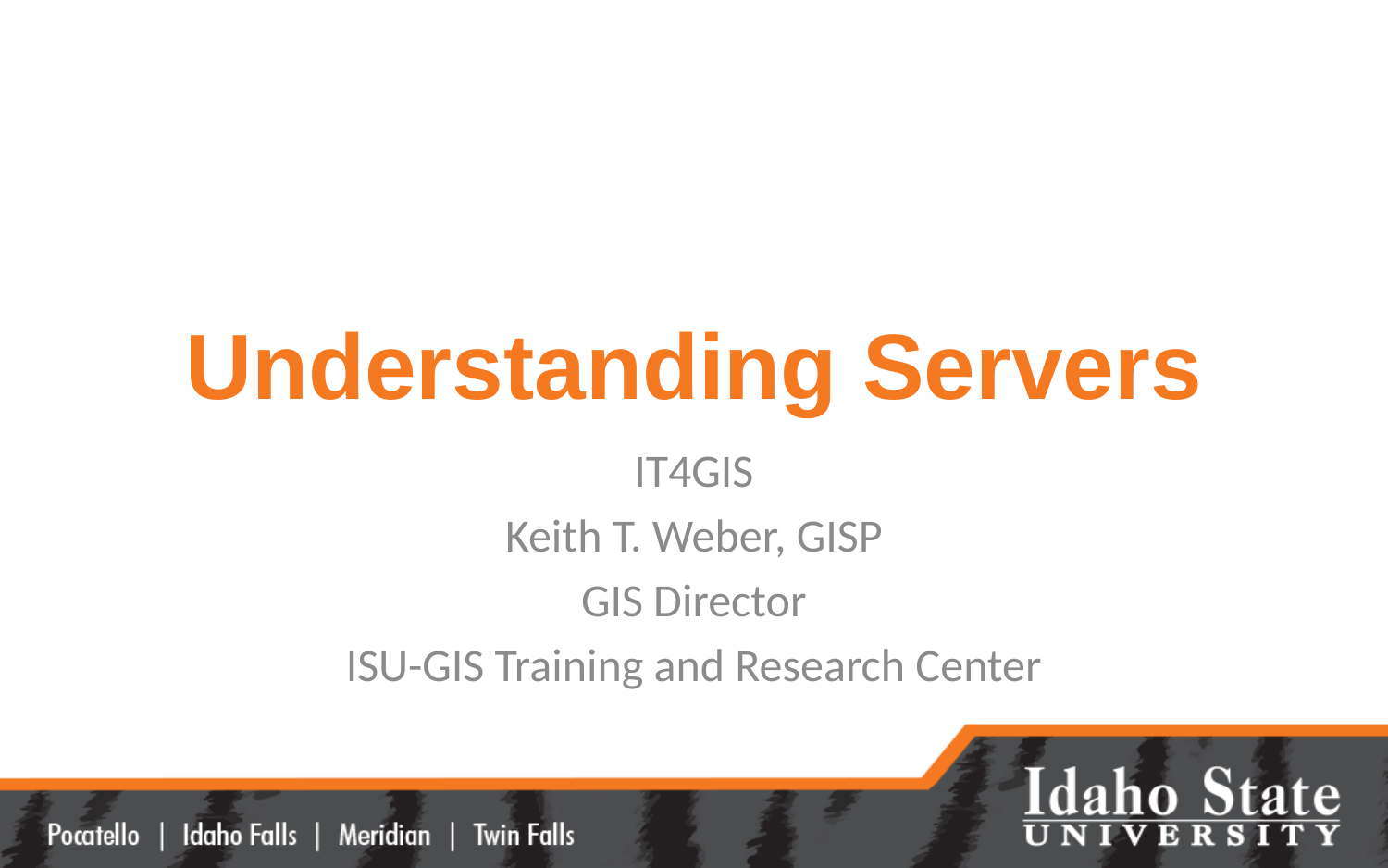

# Understanding Servers
IT4GIS
Keith T. Weber, GISP
GIS Director
ISU-GIS Training and Research Center